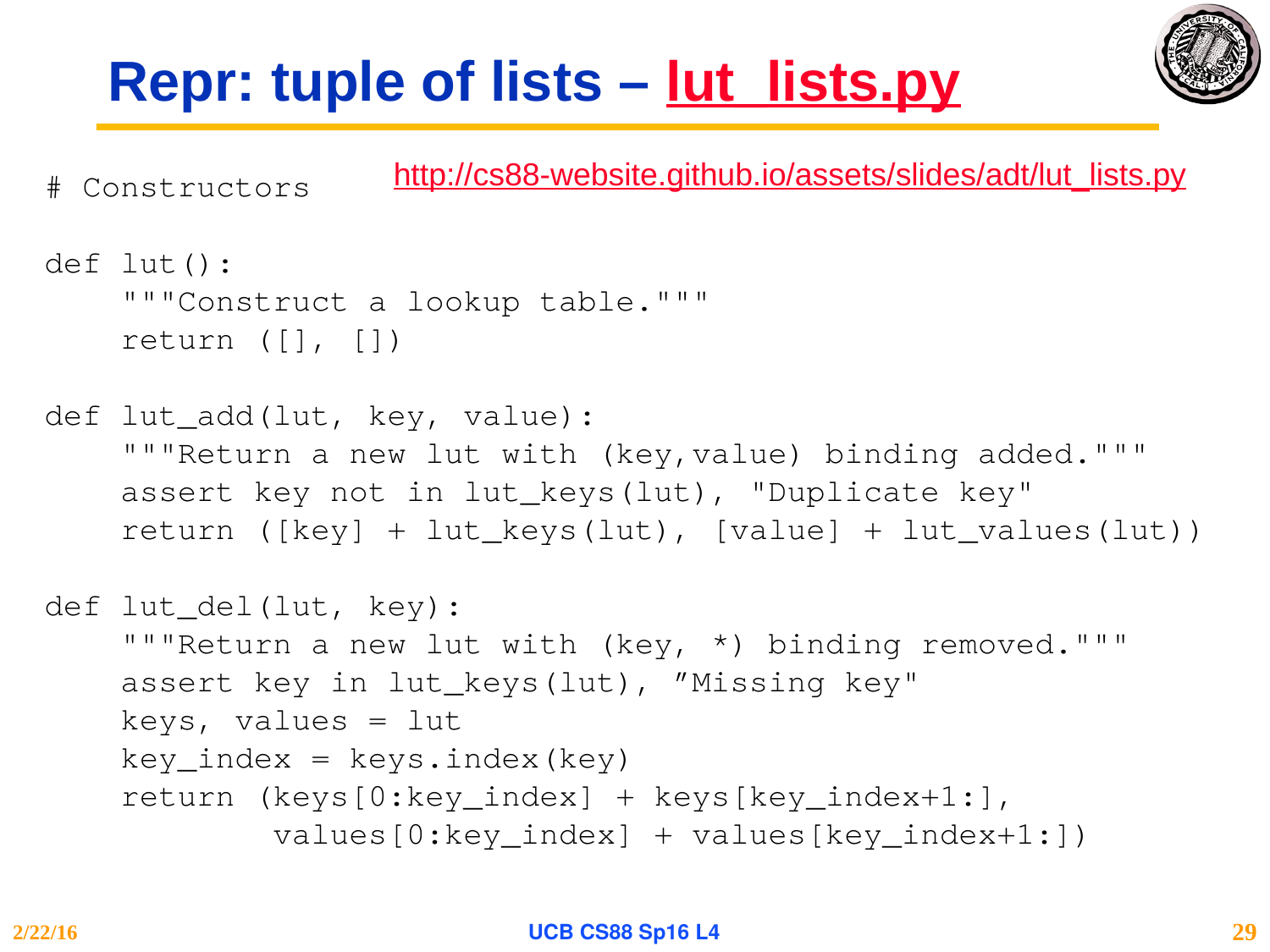

# Repr: tuple of lists – lut_lists.py
http://cs88-website.github.io/assets/slides/adt/lut_lists.py
# Constructors

def lut():
    """Construct a lookup table."""
    return ([], [])

def lut_add(lut, key, value):
    """Return a new lut with (key,value) binding added."""
    assert key not in lut_keys(lut), "Duplicate key"
    return ([key] + lut_keys(lut), [value] + lut_values(lut))

def lut_del(lut, key):
    """Return a new lut with (key, *) binding removed."""
    assert key in lut_keys(lut), ”Missing key"
    keys, values = lut
    key_index = keys.index(key)
    return (keys[0:key_index] + keys[key_index+1:],
            values[0:key_index] + values[key_index+1:])
2/22/16
UCB CS88 Sp16 L4
29